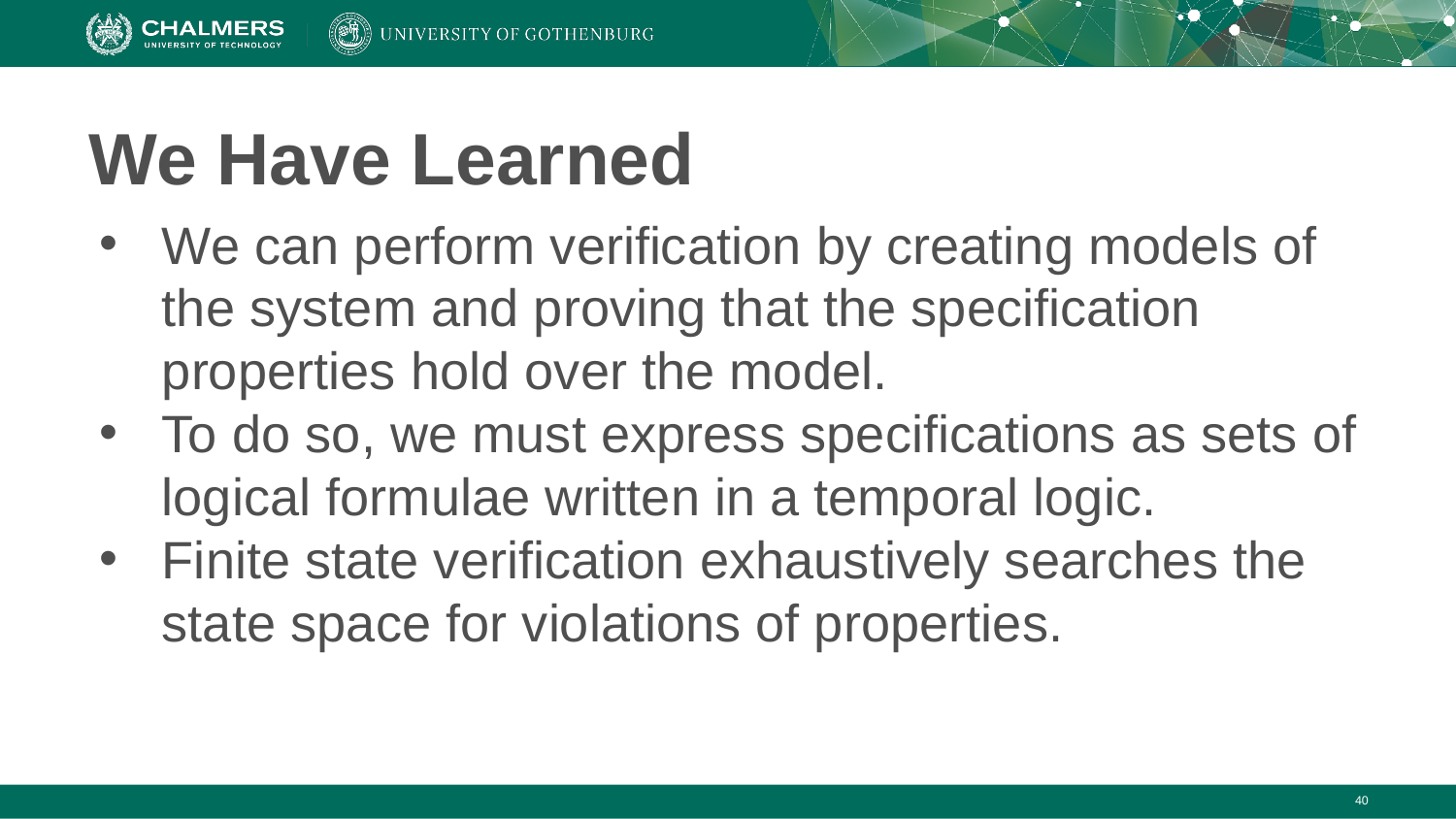

# We Have Learned
We can perform verification by creating models of the system and proving that the specification properties hold over the model.
To do so, we must express specifications as sets of logical formulae written in a temporal logic.
Finite state verification exhaustively searches the state space for violations of properties.
40